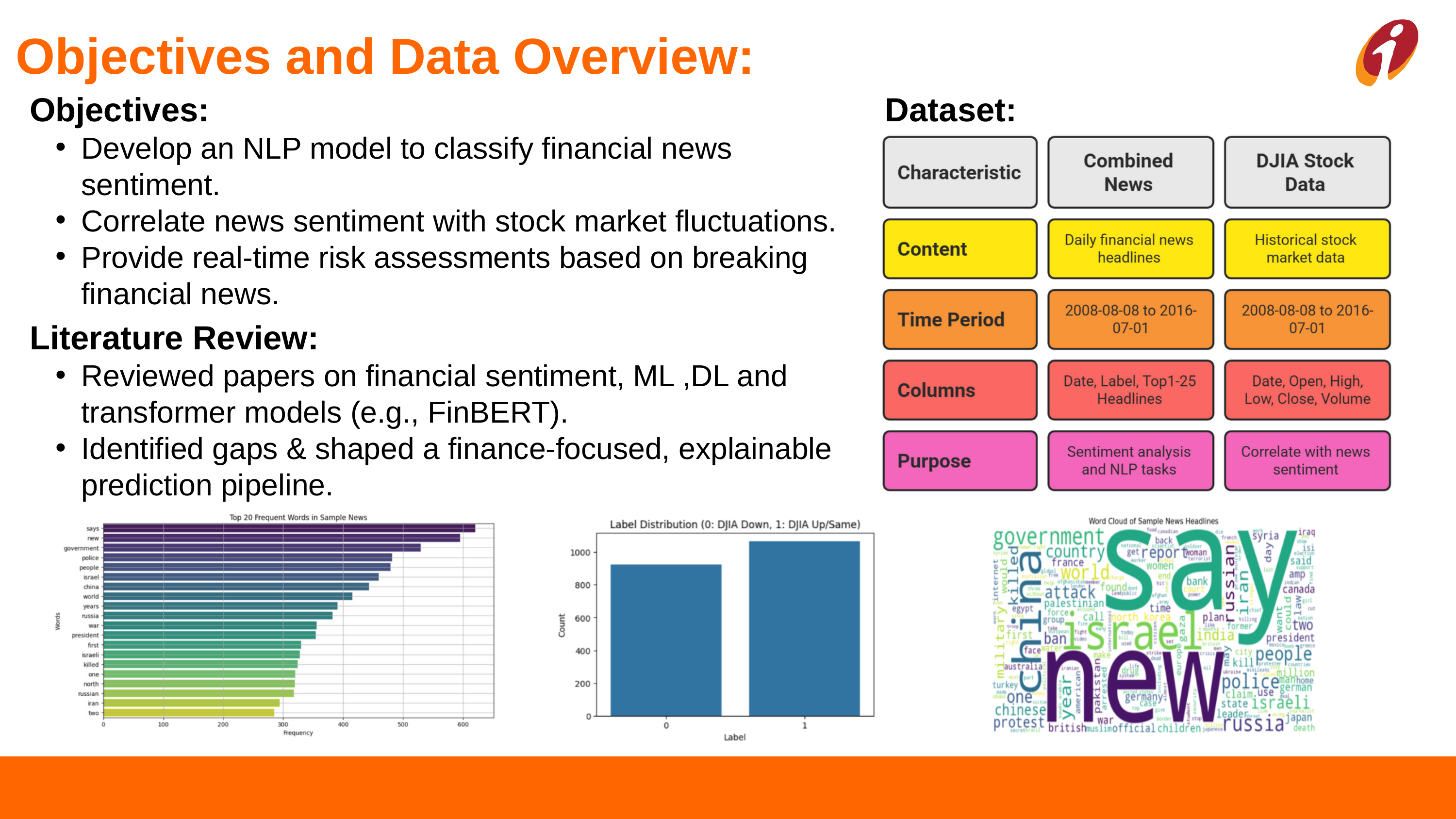

Objectives and Data Overview:
Objectives:
Develop an NLP model to classify financial news sentiment.
Correlate news sentiment with stock market fluctuations.
Provide real-time risk assessments based on breaking financial news.

Dataset:

Literature Review:
Reviewed papers on financial sentiment, ML ,DL and transformer models (e.g., FinBERT).
Identified gaps & shaped a finance‑focused, explainable prediction pipeline.